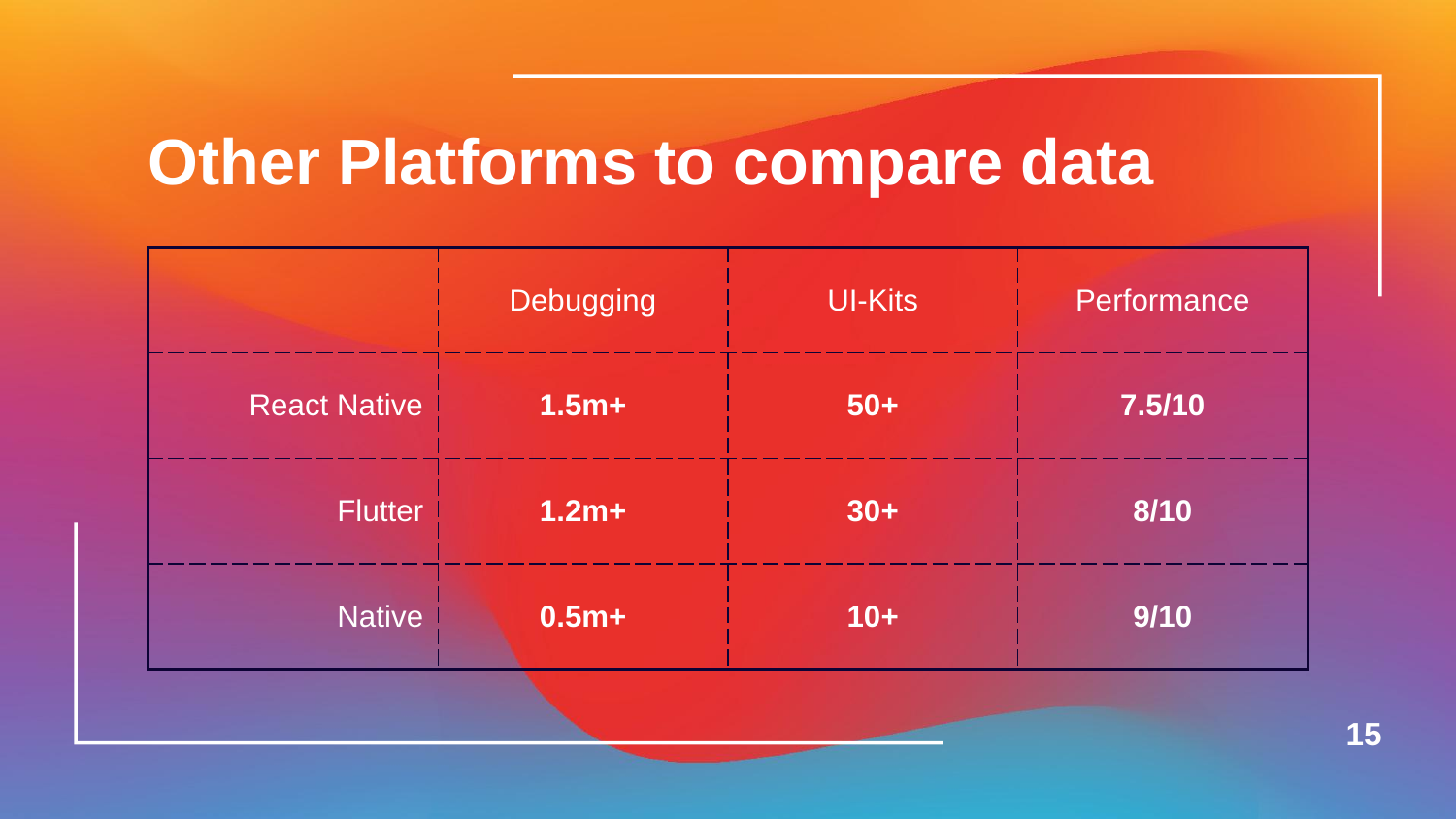

# Other Platforms to compare data
|  | Debugging | UI-Kits | Performance |
| --- | --- | --- | --- |
| React Native | 1.5m+ | 50+ | 7.5/10 |
| Flutter | 1.2m+ | 30+ | 8/10 |
| Native | 0.5m+ | 10+ | 9/10 |
15